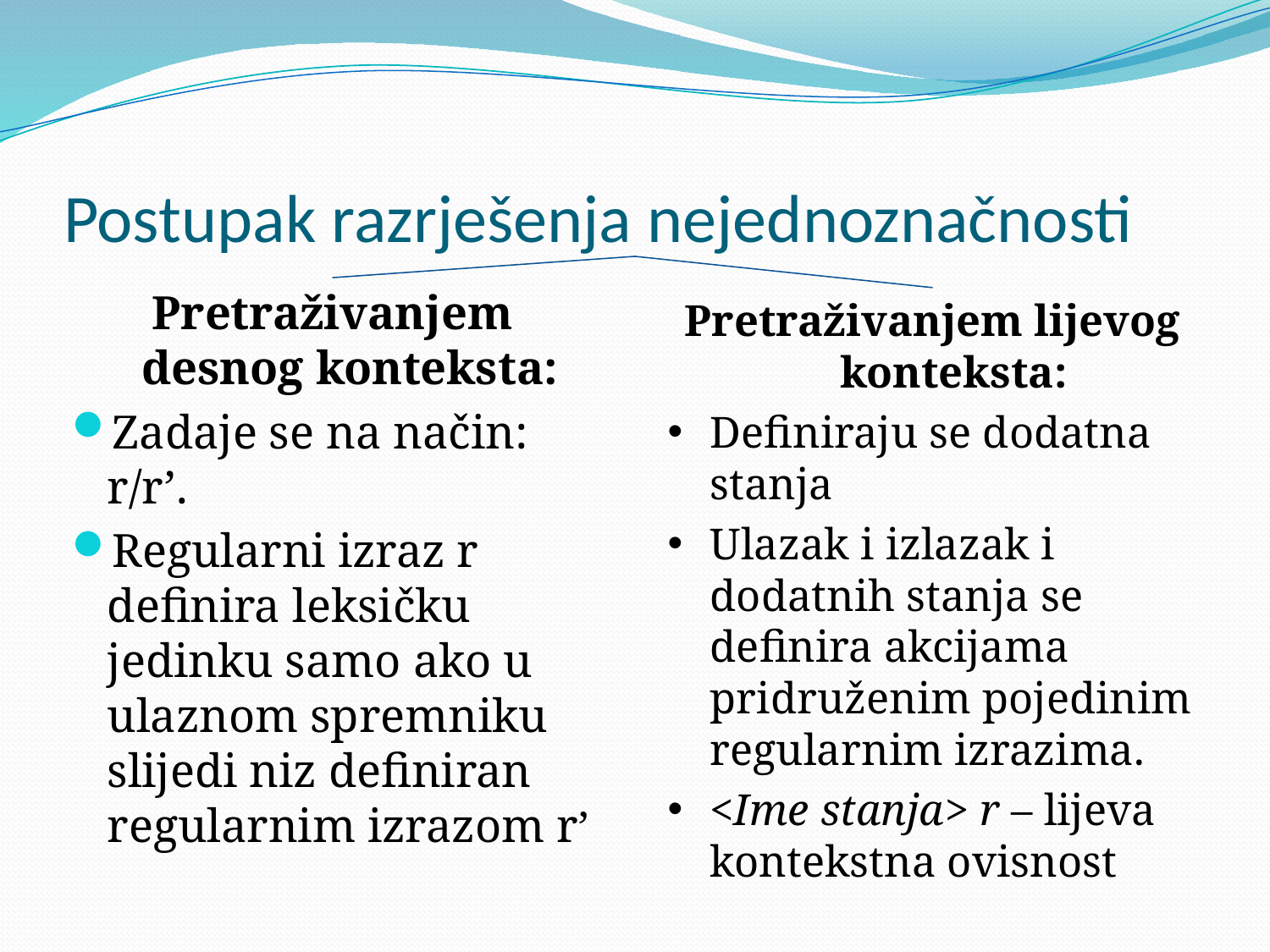

# Postupak razrješenja nejednoznačnosti
Pretraživanjem desnog konteksta:
Zadaje se na način: r/r’.
Regularni izraz r definira leksičku jedinku samo ako u ulaznom spremniku slijedi niz definiran regularnim izrazom r’
Pretraživanjem lijevog konteksta:
Definiraju se dodatna stanja
Ulazak i izlazak i dodatnih stanja se definira akcijama pridruženim pojedinim regularnim izrazima.
<Ime stanja> r – lijeva kontekstna ovisnost